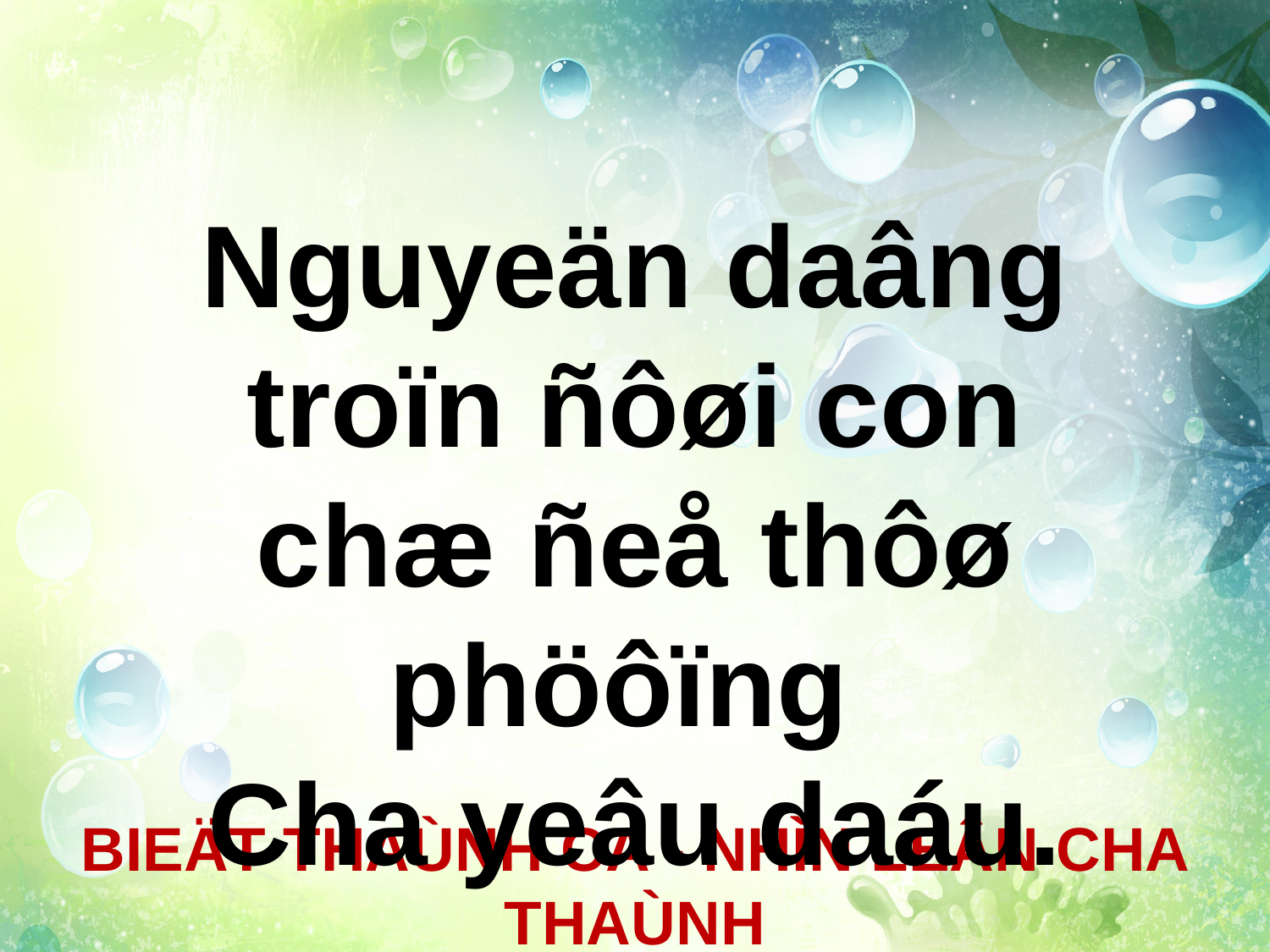

Nguyeän daâng
troïn ñôøi con
chæ ñeå thôø phöôïng
Cha yeâu daáu.
BIEÄT THAÙNH CA - NHÌN LEÂN CHA THAÙNH